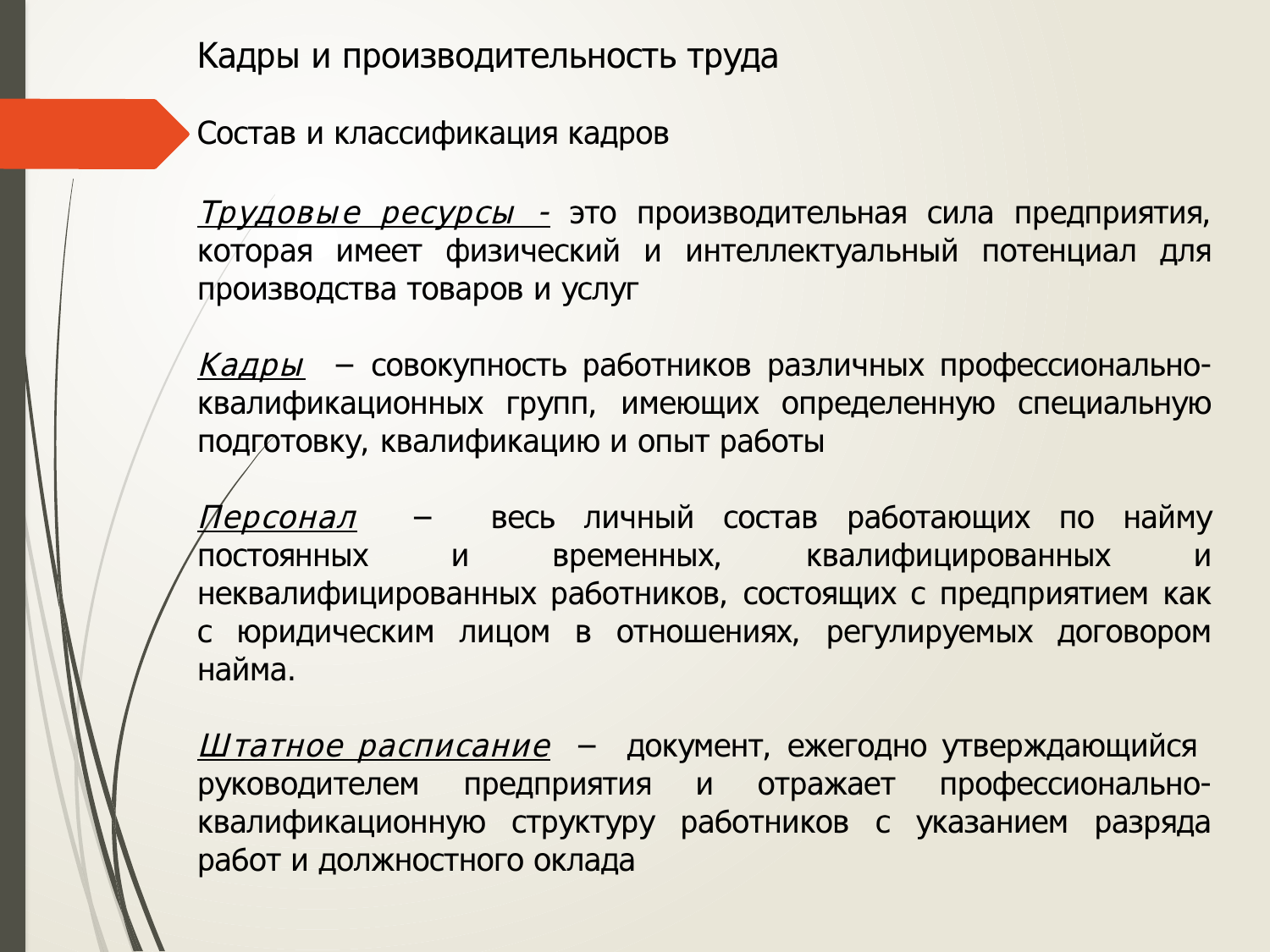

Кадры и производительность труда

Состав и классификация кадров
Трудовые ресурсы - это производительная сила предприятия, которая имеет физический и интеллектуальный потенциал для производства товаров и услуг

Кадры  – совокупность работников различных профессионально-квалификационных групп, имеющих определенную специальную подготовку, квалификацию и опыт работы

Персонал  –  весь личный состав работающих по найму постоянных и временных, квалифицированных и неквалифицированных работников, состоящих с предприятием как с юридическим лицом в отношениях, регулируемых договором найма.

Штатное расписание  –  документ, ежегодно утверждающийся  руководителем предприятия и отражает профессионально-квалификационную структуру работников с указанием разряда работ и должностного оклада